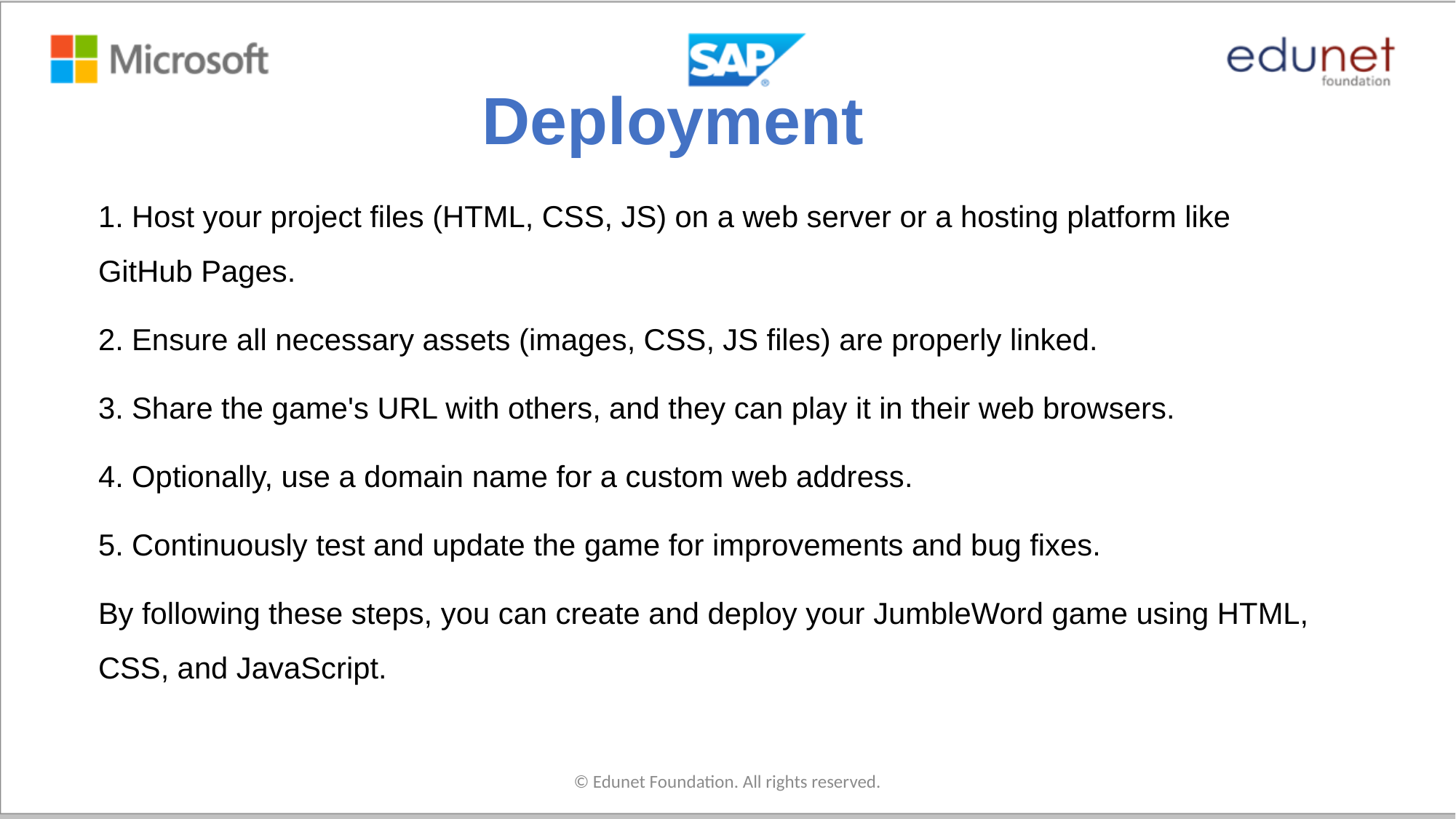

# Deployment
1. Host your project files (HTML, CSS, JS) on a web server or a hosting platform like GitHub Pages.
2. Ensure all necessary assets (images, CSS, JS files) are properly linked.
3. Share the game's URL with others, and they can play it in their web browsers.
4. Optionally, use a domain name for a custom web address.
5. Continuously test and update the game for improvements and bug fixes.
By following these steps, you can create and deploy your JumbleWord game using HTML, CSS, and JavaScript.

© Edunet Foundation. All rights reserved.